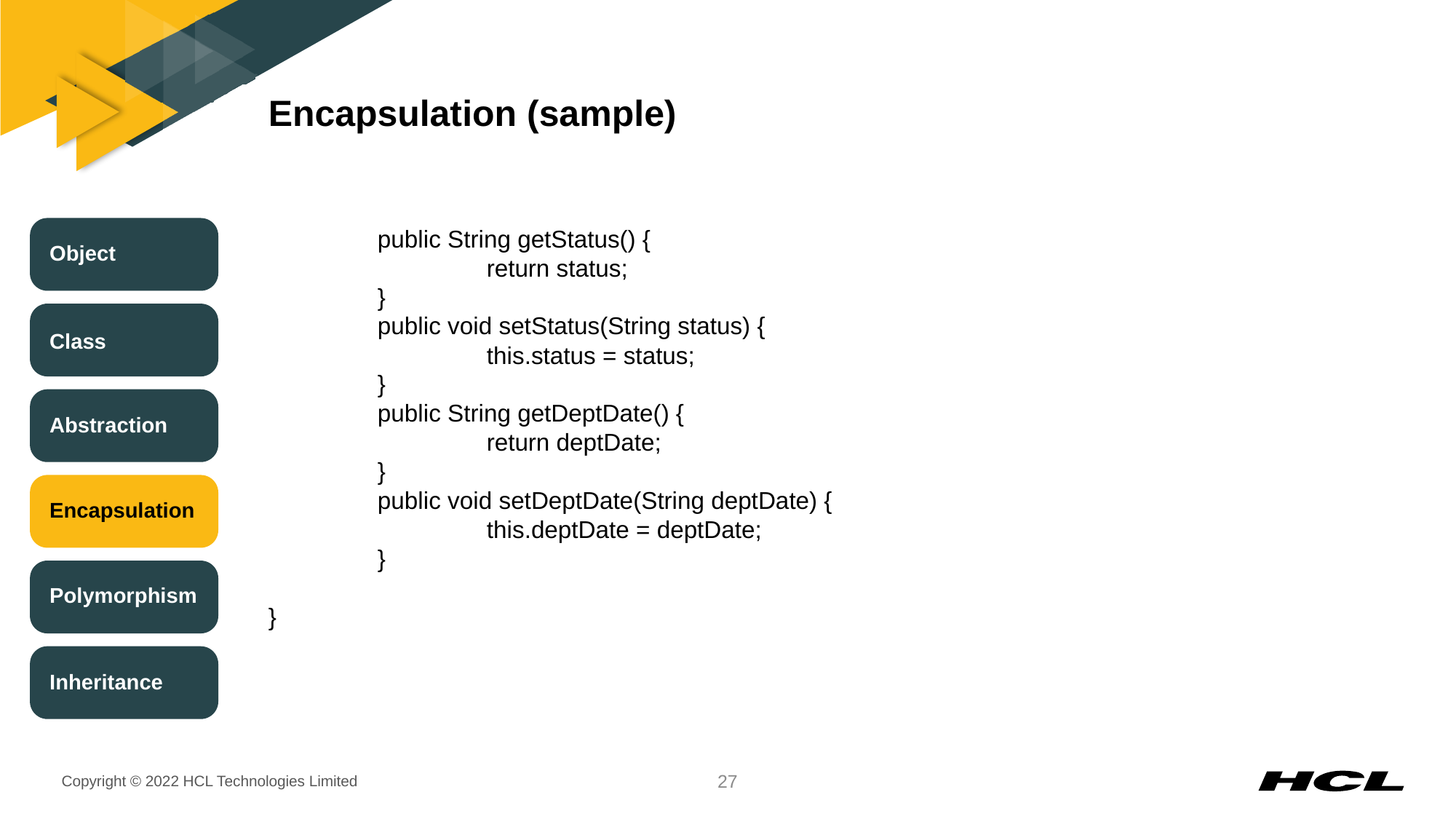

# Encapsulation (sample)
	public String getStatus() {
		return status;
	}
	public void setStatus(String status) {
		this.status = status;
	}
	public String getDeptDate() {
		return deptDate;
	}
	public void setDeptDate(String deptDate) {
		this.deptDate = deptDate;
	}

}

Object
Class
Abstraction
Encapsulation
Polymorphism
Inheritance
27